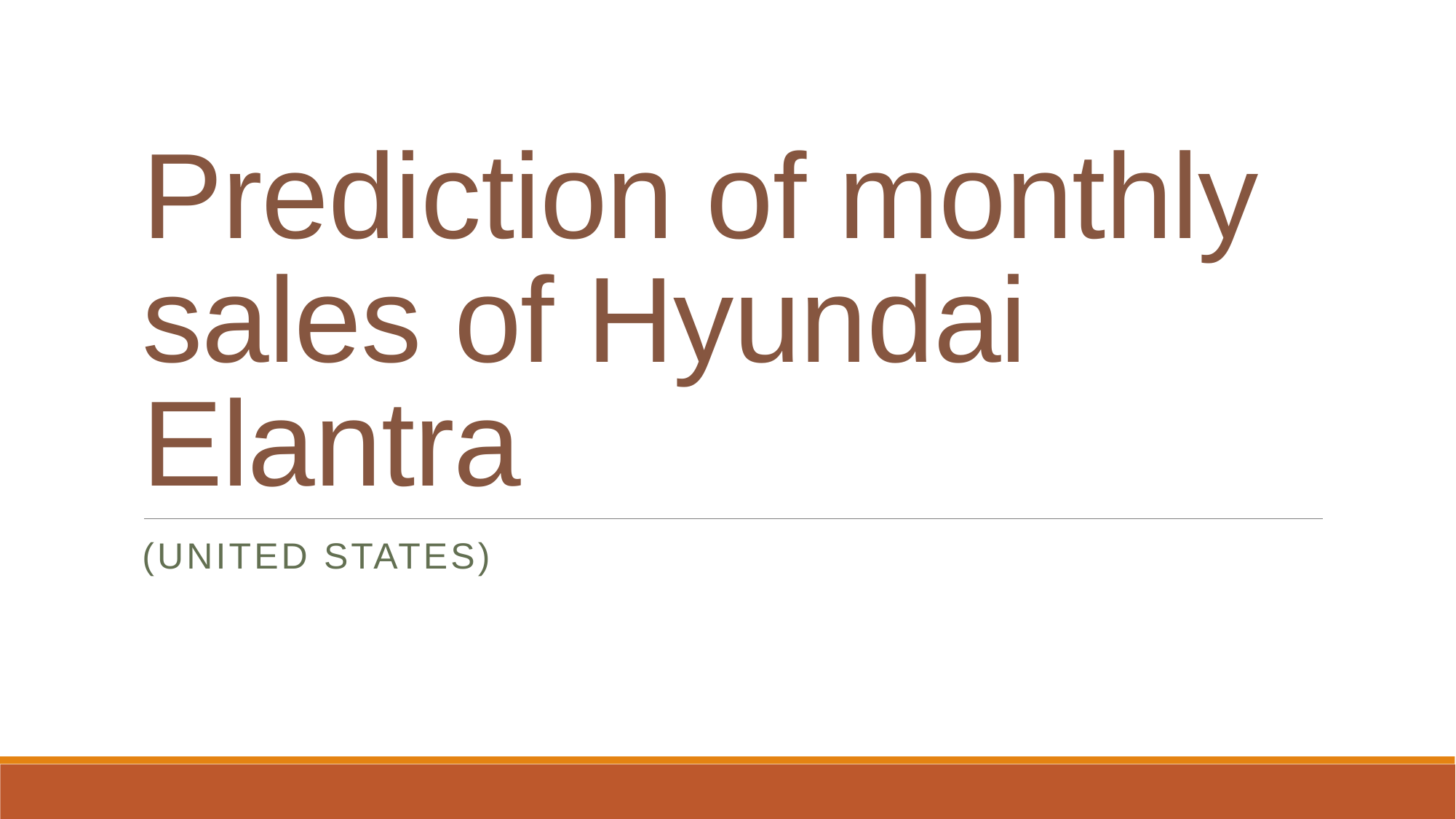

# Prediction of monthly sales of Hyundai Elantra
(United States)